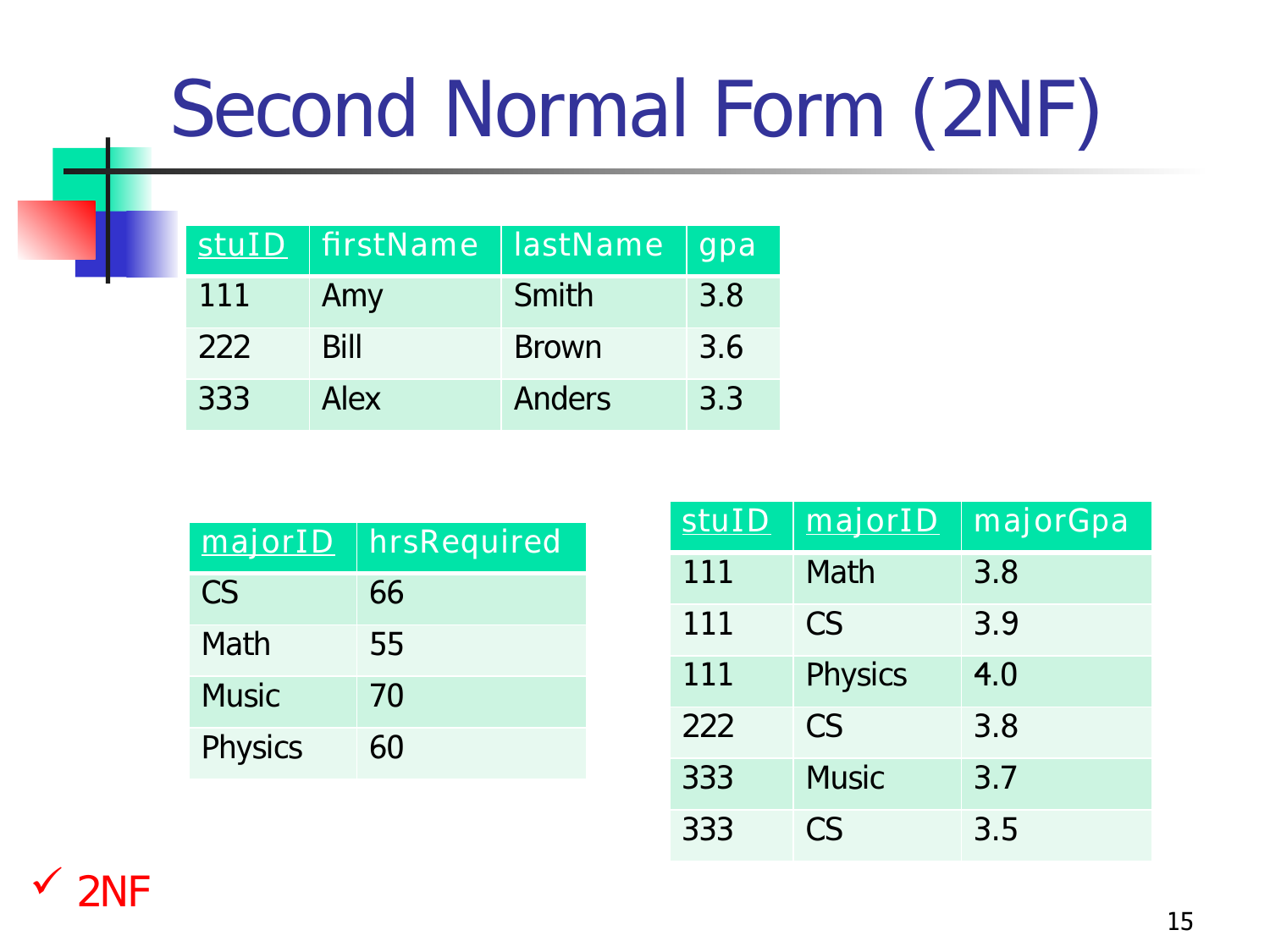

# Second Normal Form (2NF)
| stuID | firstName | lastName | gpa |
| --- | --- | --- | --- |
| 111 | Amy | Smith | 3.8 |
| 222 | Bill | Brown | 3.6 |
| 333 | Alex | Anders | 3.3 |
| stuID | majorID | majorGpa |
| --- | --- | --- |
| 111 | Math | 3.8 |
| 111 | CS | 3.9 |
| 111 | Physics | 4.0 |
| 222 | CS | 3.8 |
| 333 | Music | 3.7 |
| 333 | CS | 3.5 |
| majorID | hrsRequired |
| --- | --- |
| CS | 66 |
| Math | 55 |
| Music | 70 |
| Physics | 60 |
2NF

15